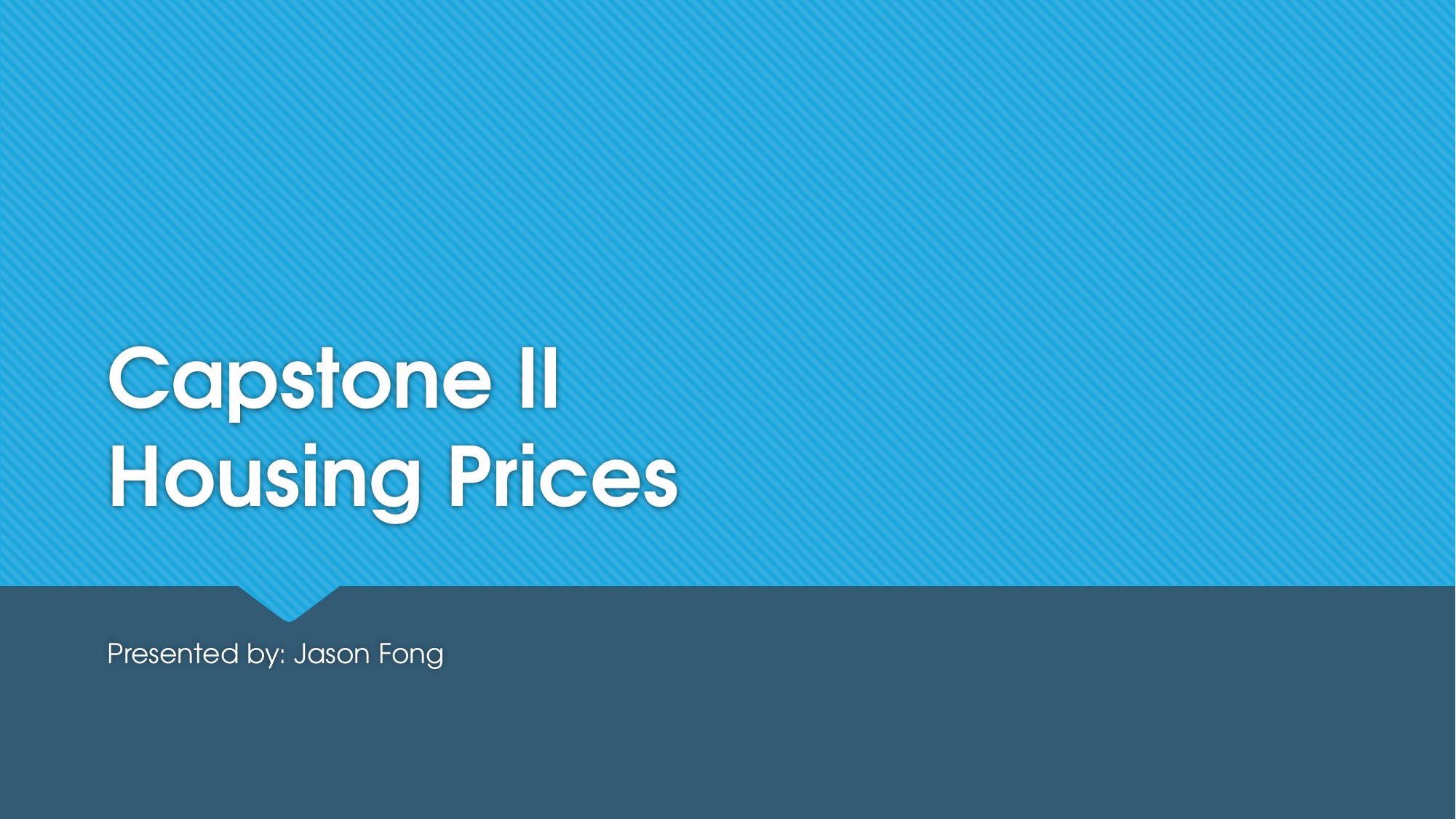

# Capstone II Housing Prices
Presented by: Jason Fong